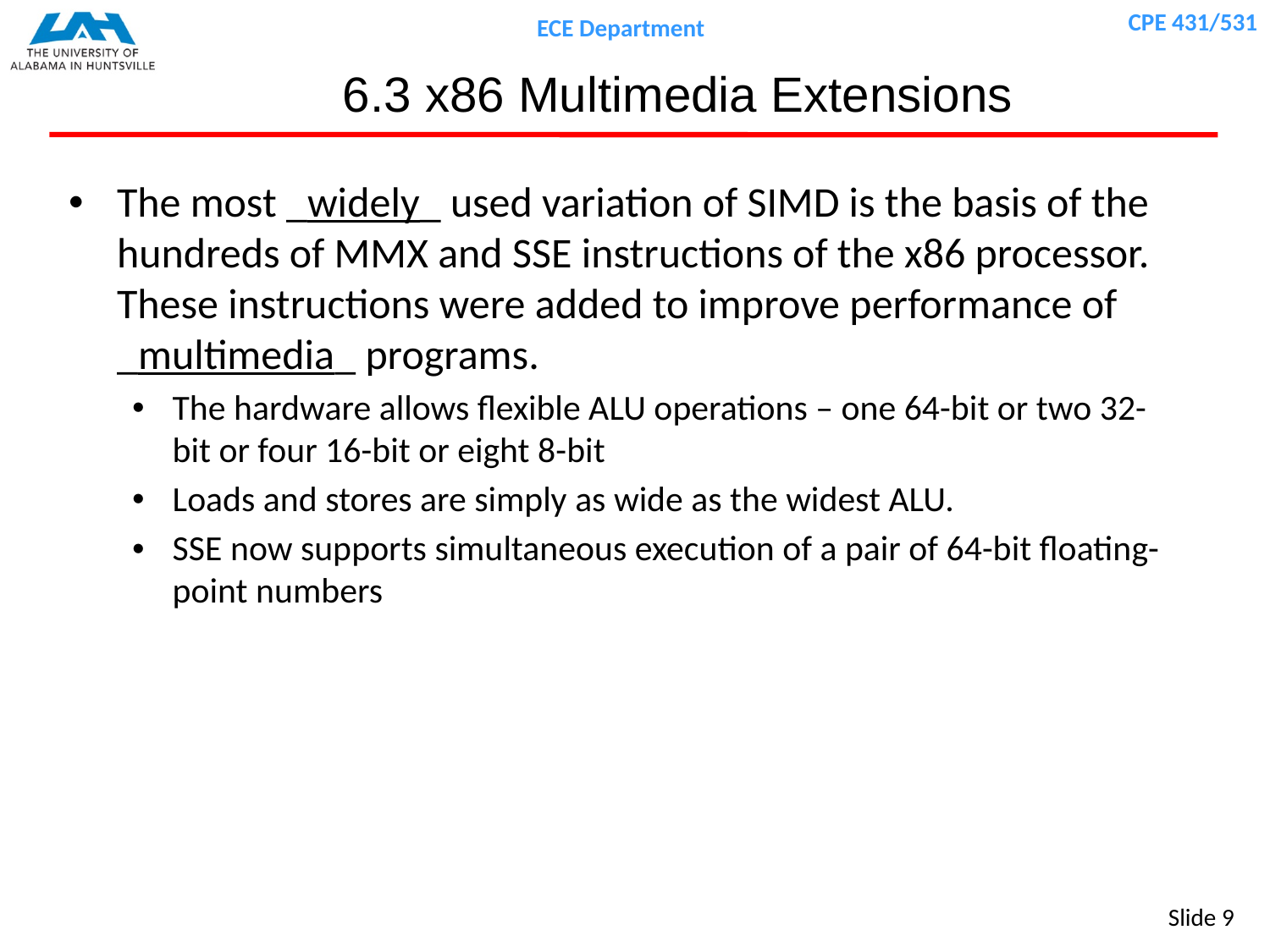

# 6.3 x86 Multimedia Extensions
The most _widely_ used variation of SIMD is the basis of the hundreds of MMX and SSE instructions of the x86 processor. These instructions were added to improve performance of _multimedia_ programs.
The hardware allows flexible ALU operations – one 64-bit or two 32-bit or four 16-bit or eight 8-bit
Loads and stores are simply as wide as the widest ALU.
SSE now supports simultaneous execution of a pair of 64-bit floating-point numbers